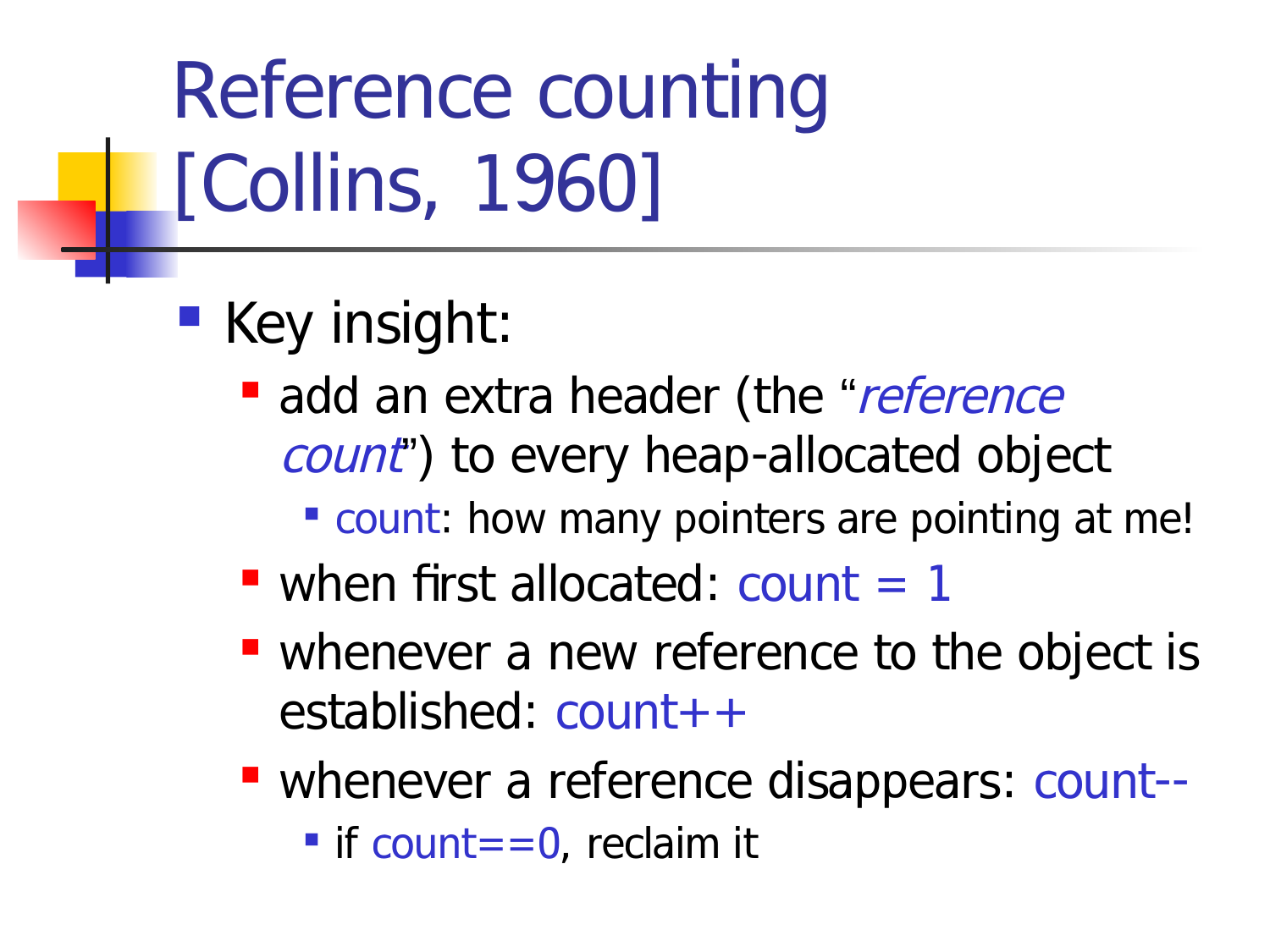

# Reference counting [Collins, 1960]
Key insight:
add an extra header (the “reference count”) to every heap-allocated object
count: how many pointers are pointing at me!
when first allocated: count = 1
whenever a new reference to the object is established: count++
whenever a reference disappears: count--
if count==0, reclaim it